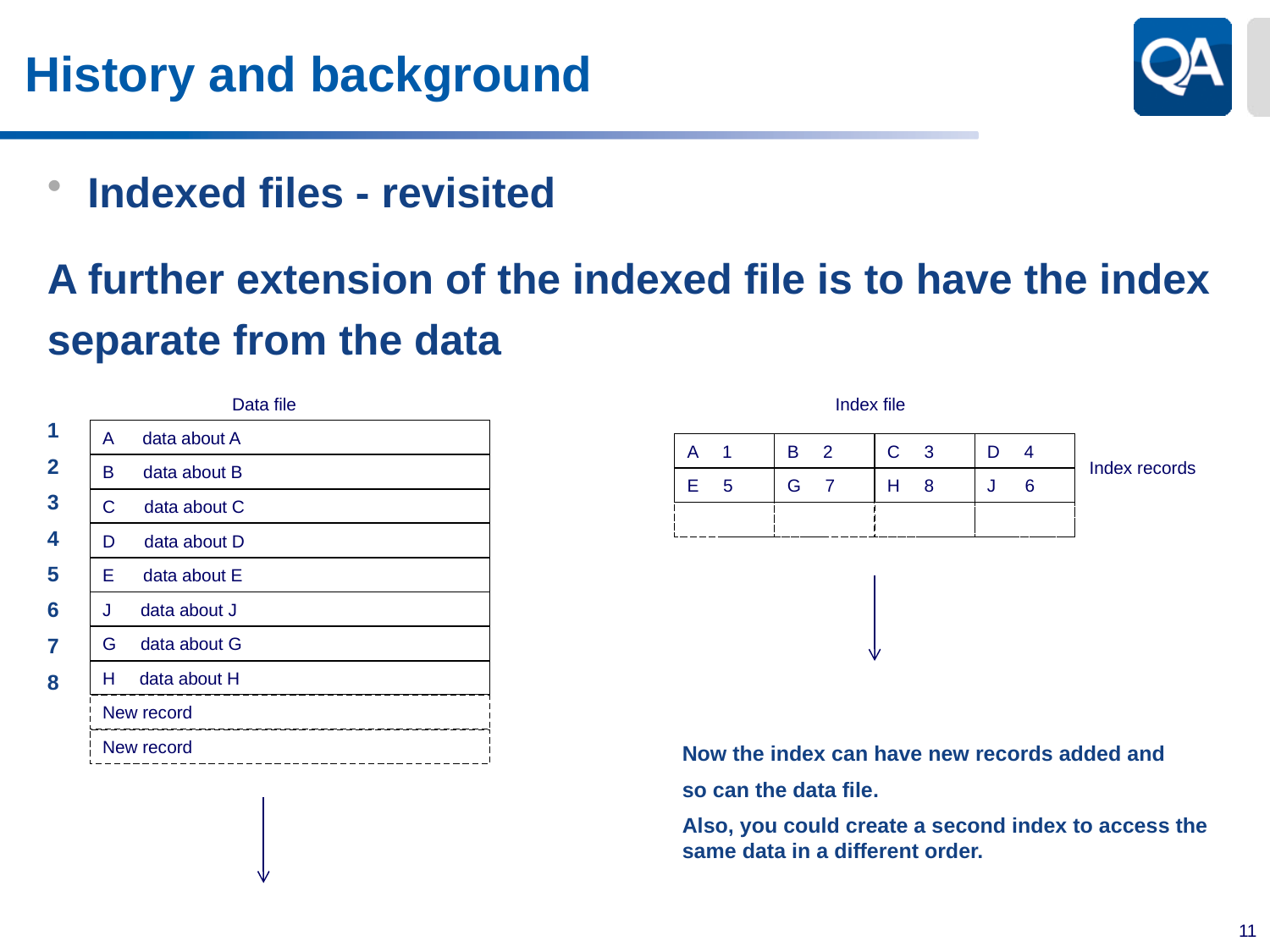

# History and background
Indexed files - revisited
A further extension of the indexed file is to have the index separate from the data

1
2
3
4
5
6
7
8

					Now the index can have new records added and
					so can the data file.
					Also, you could create a second index to access the 					same data in a different order.
Data file
Index file
A      data about A

A     1
B     2
C     3
D     4
Index records
B      data about B

E     5
G     7
H     8
J      6
C      data about C

D      data about D
E      data about E
J      data about J
G     data about G
H     data about H
New record
New record